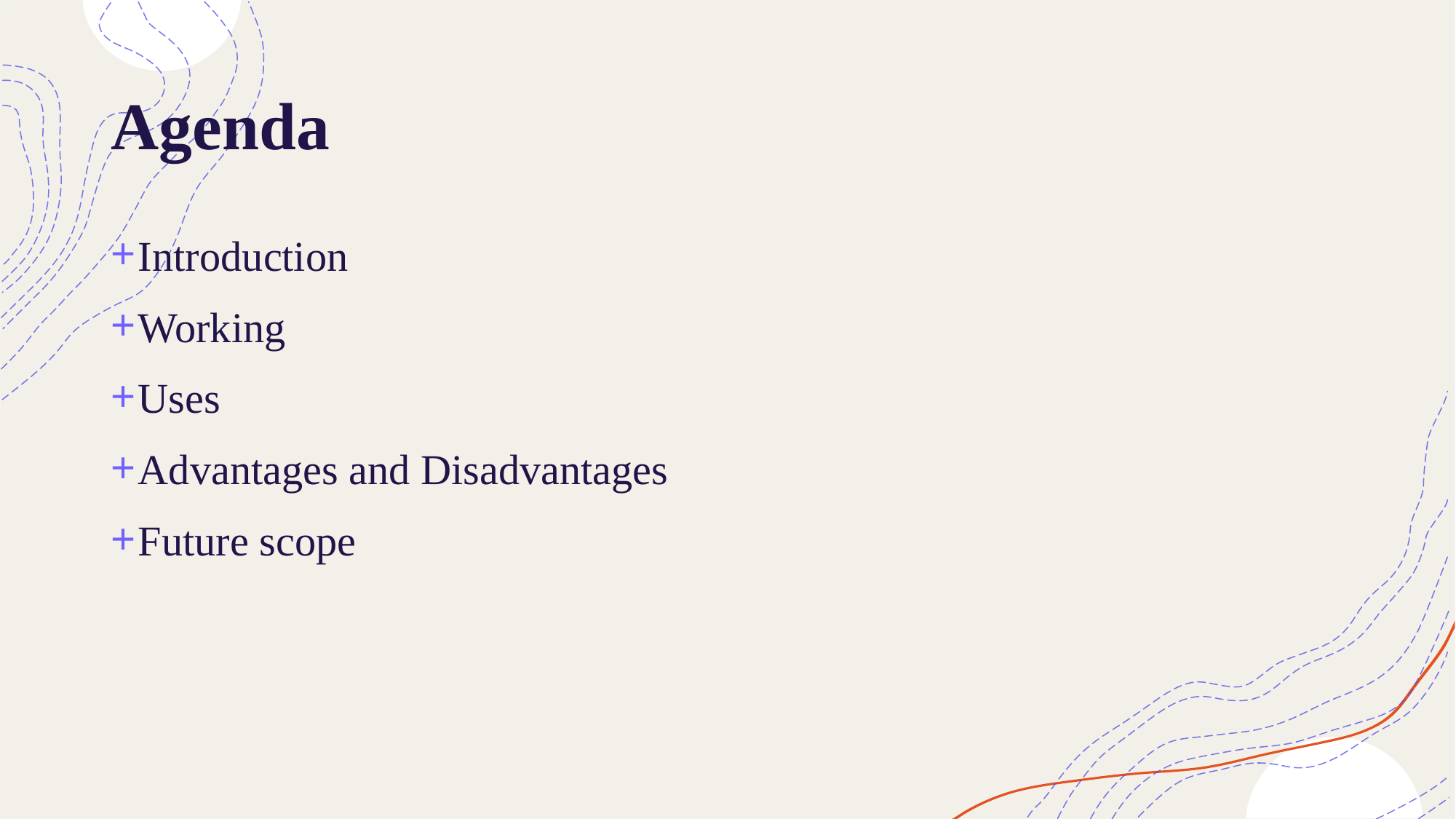

# Agenda
Introduction
Working
Uses
Advantages and Disadvantages
Future scope